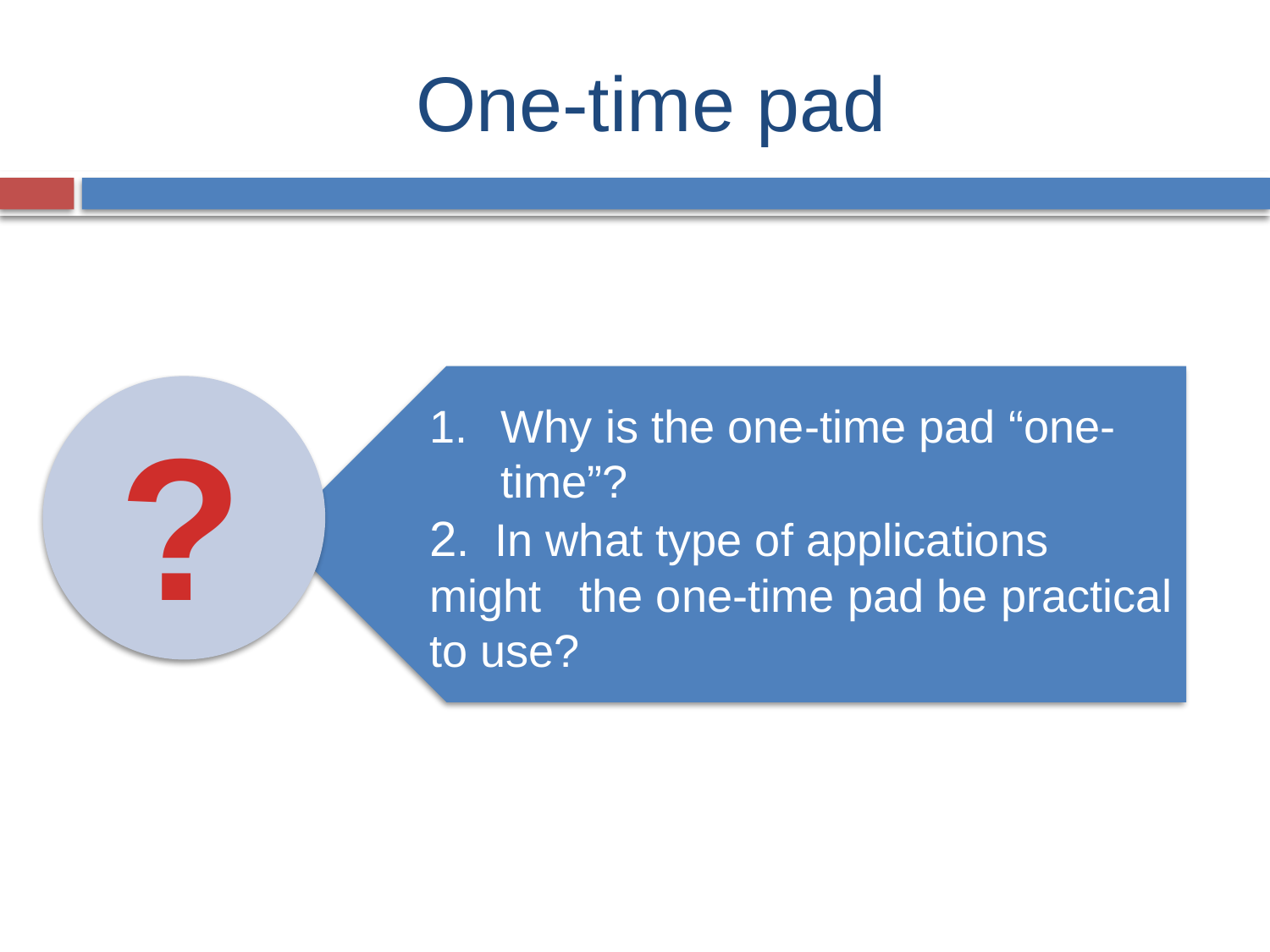

# One-time pad

Why is the one-time pad “one-time”?
2.  In what type of applications might   the one-time pad be practical to use?

?